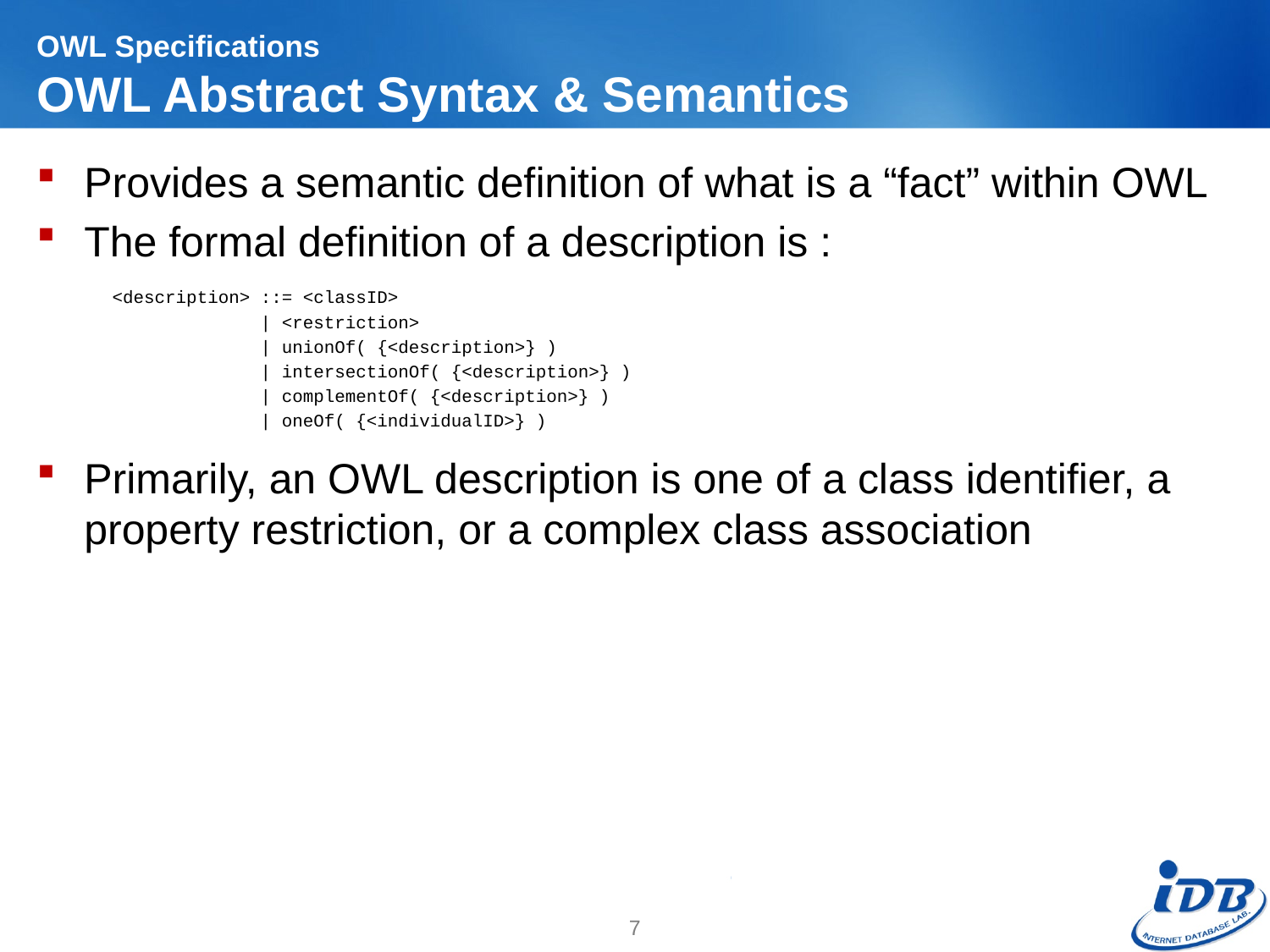

# OWL Specifications OWL Abstract Syntax & Semantics
Provides a semantic definition of what is a “fact” within OWL
The formal definition of a description is :

Primarily, an OWL description is one of a class identifier, a property restriction, or a complex class association

<description> ::= <classID>
              | <restriction>
              | unionOf( {<description>} )
              | intersectionOf( {<description>} )
              | complementOf( {<description>} )
              | oneOf( {<individualID>} )
7